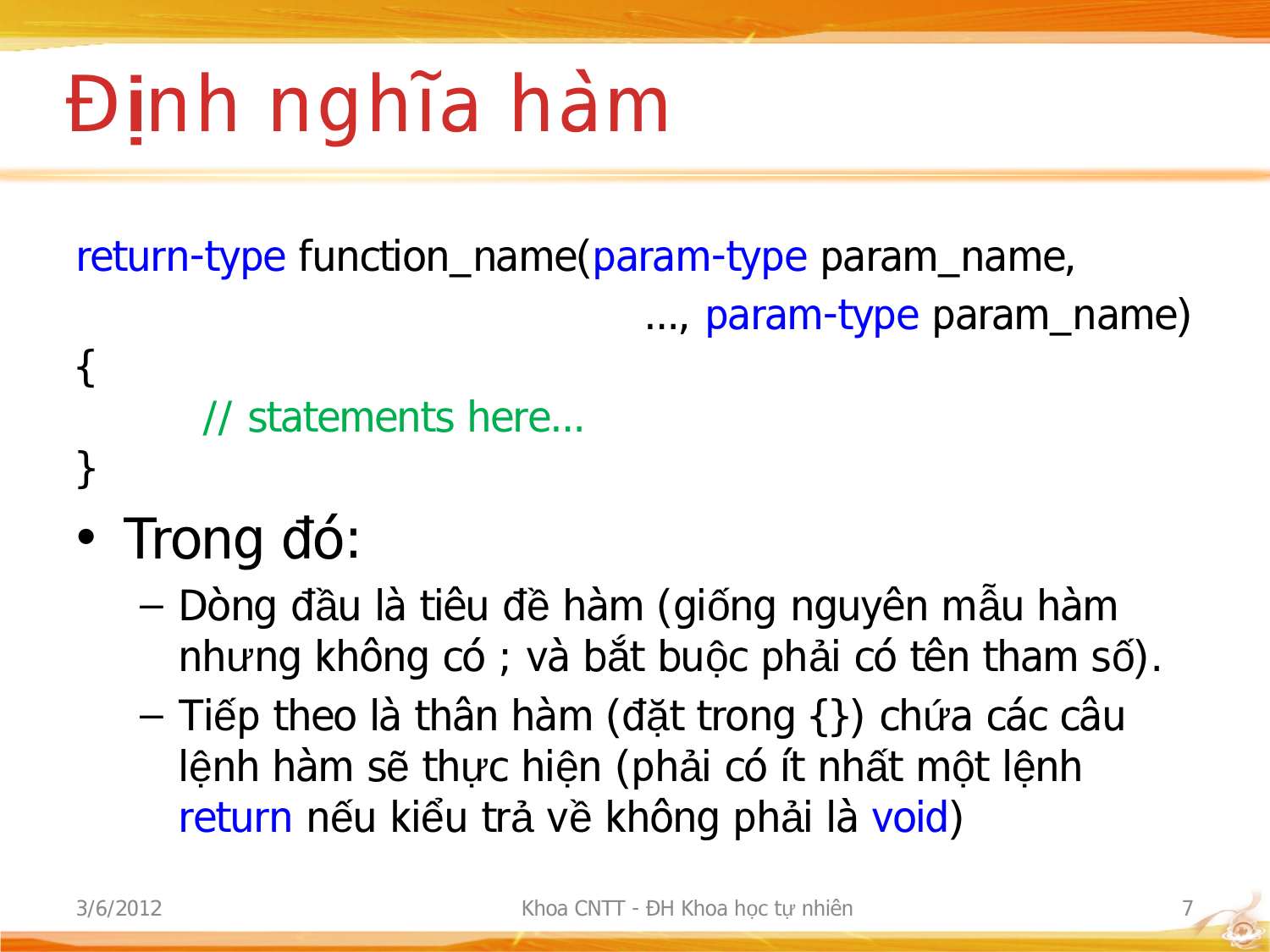

# Định nghĩa hàm
return-type function_name(param-type param_name,
…, param-type param_name)
{
	// statements here…
}
Trong đó:
Dòng đầu là tiêu đề hàm (giống nguyên mẫu hàm nhưng không có ; và bắt buộc phải có tên tham số).
Tiếp theo là thân hàm (đặt trong {}) chứa các câu lệnh hàm sẽ thực hiện (phải có ít nhất một lệnh return nếu kiểu trả về không phải là void)
3/6/2012
Khoa CNTT - ĐH Khoa học tự nhiên
7